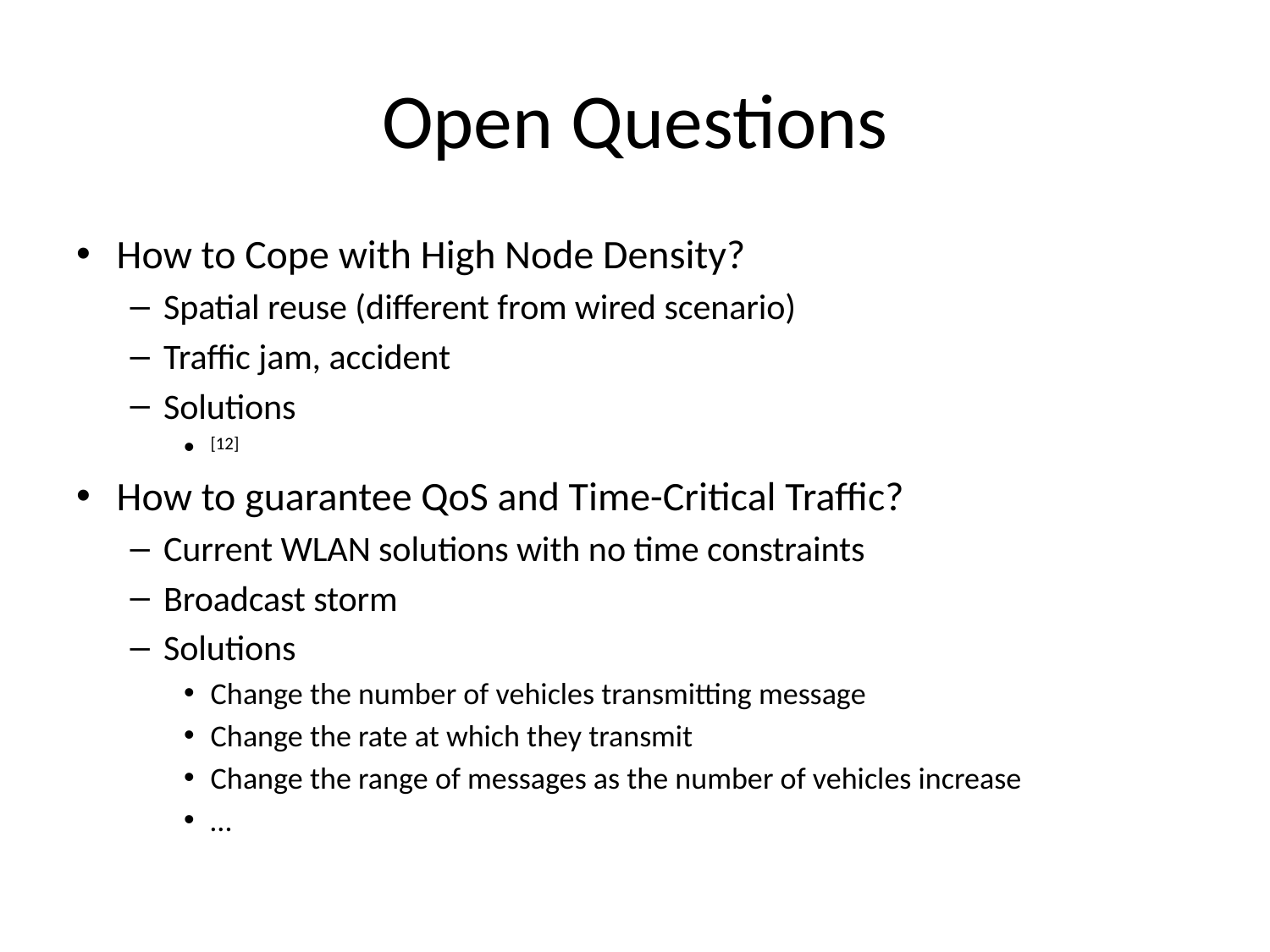

# Open Questions
How to Cope with High Node Density?
Spatial reuse (different from wired scenario)
Traffic jam, accident
Solutions
[12]
How to guarantee QoS and Time-Critical Traffic?
Current WLAN solutions with no time constraints
Broadcast storm
Solutions
Change the number of vehicles transmitting message
Change the rate at which they transmit
Change the range of messages as the number of vehicles increase
…